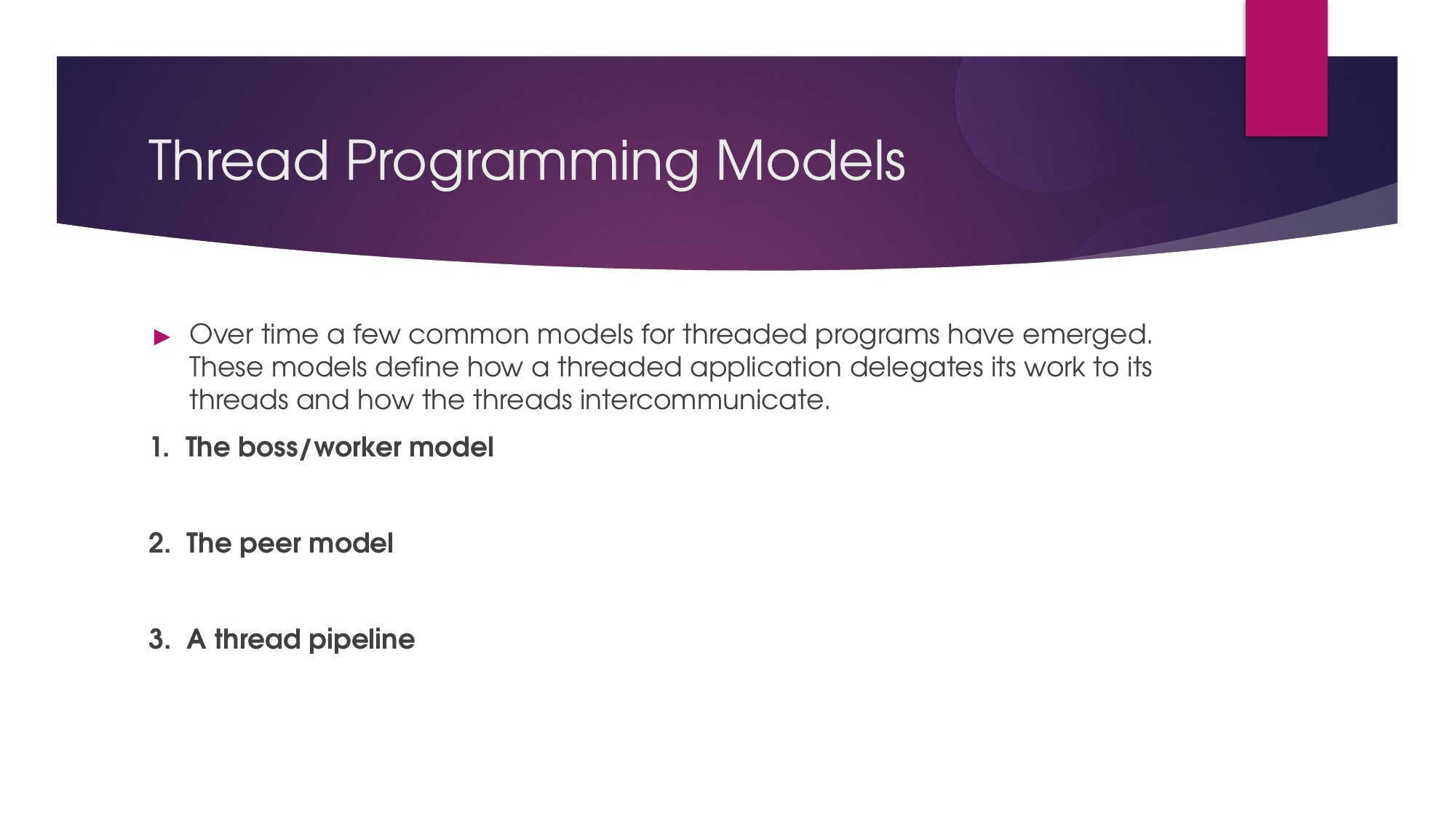

Thread Programming Models
Over time a few common models for threaded programs have emerged. These models define how a threaded application delegates its work to its threads and how the threads intercommunicate.
1.  The boss/worker model

2.  The peer model

3.  A thread pipeline